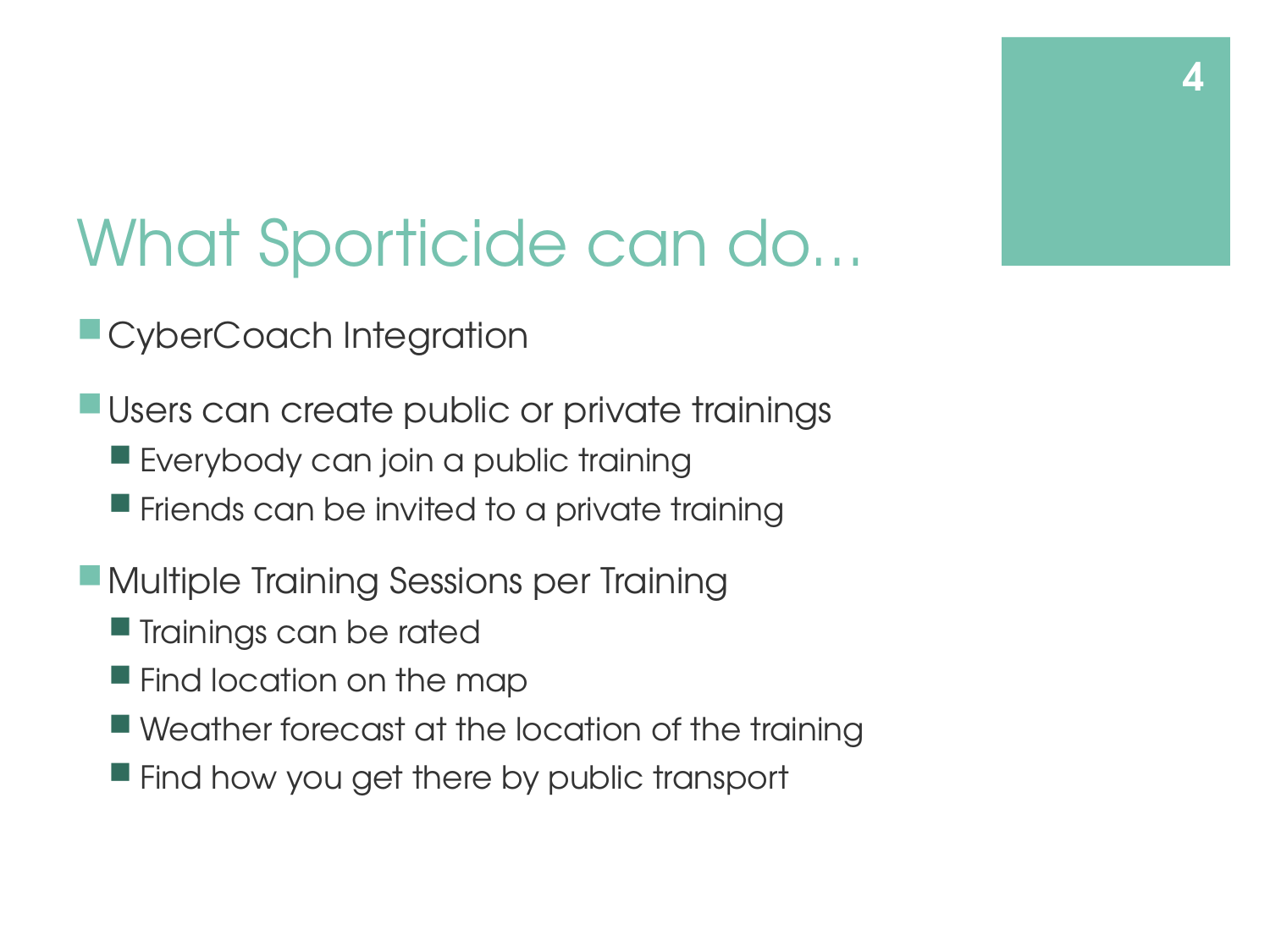

4
# What Sporticide can do…
CyberCoach Integration
Users can create public or private trainings
Everybody can join a public training
Friends can be invited to a private training
Multiple Training Sessions per Training
Trainings can be rated
Find location on the map
Weather forecast at the location of the training
Find how you get there by public transport